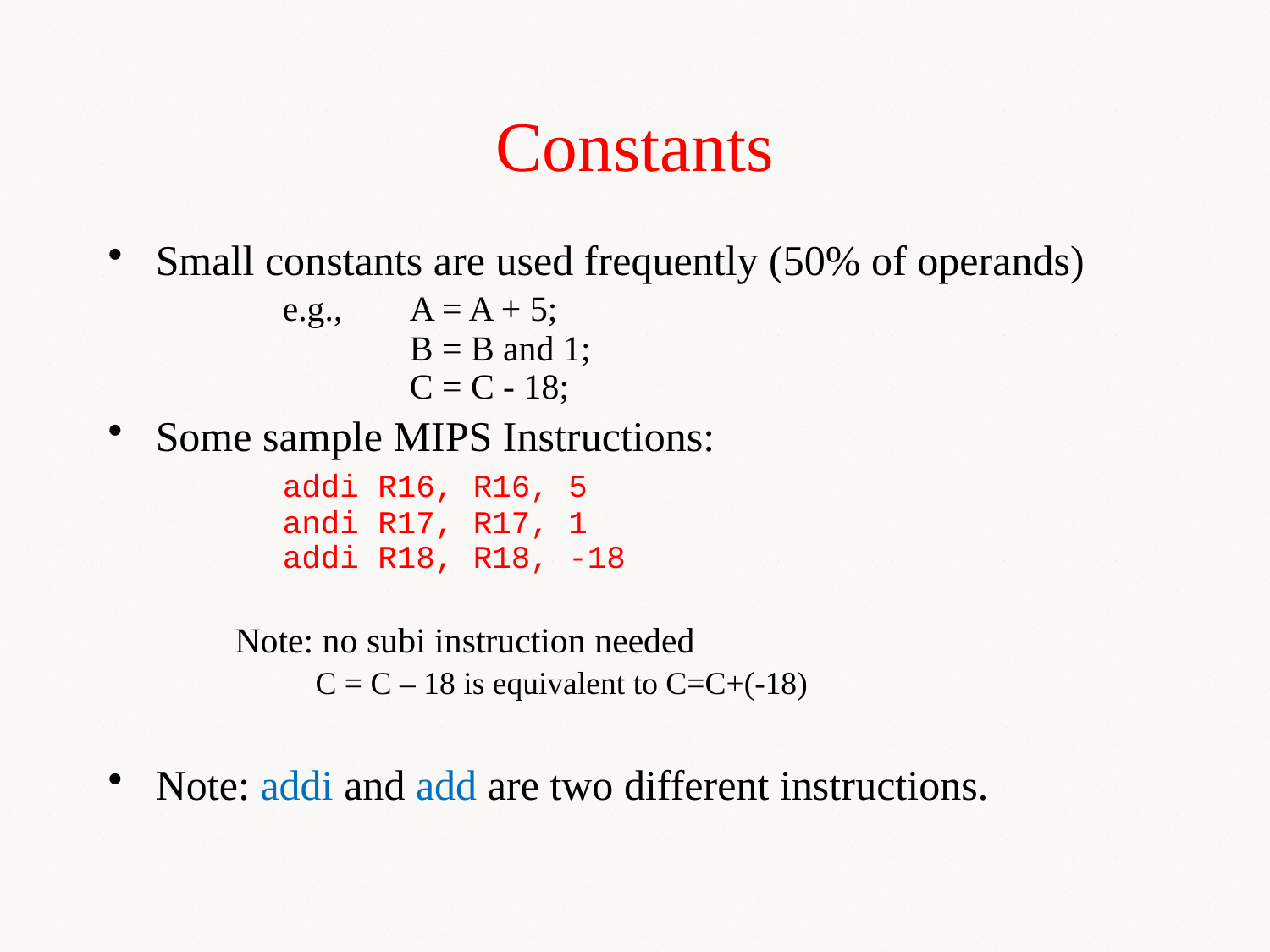

# Constants
Small constants are used frequently (50% of operands)
	e.g., 	A = A + 5;
		B = B and 1;
		C = C - 18;
Some sample MIPS Instructions:
 	addi R16, R16, 5
	andi R17, R17, 1
	addi R18, R18, -18

	Note: no subi instruction needed
          C = C – 18 is equivalent to C=C+(-18)

Note: addi and add are two different instructions.